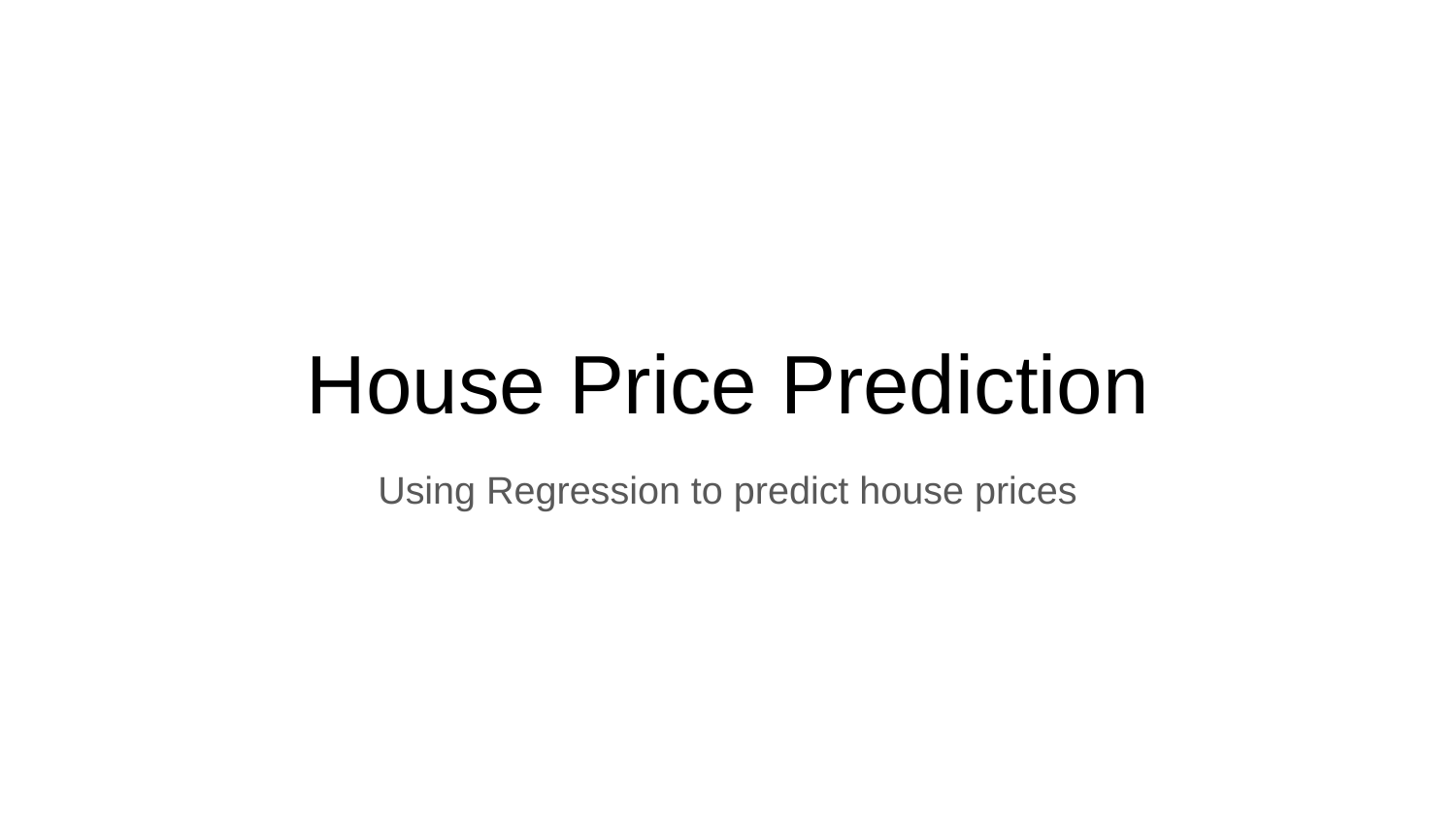

# House Price Prediction
Using Regression to predict house prices